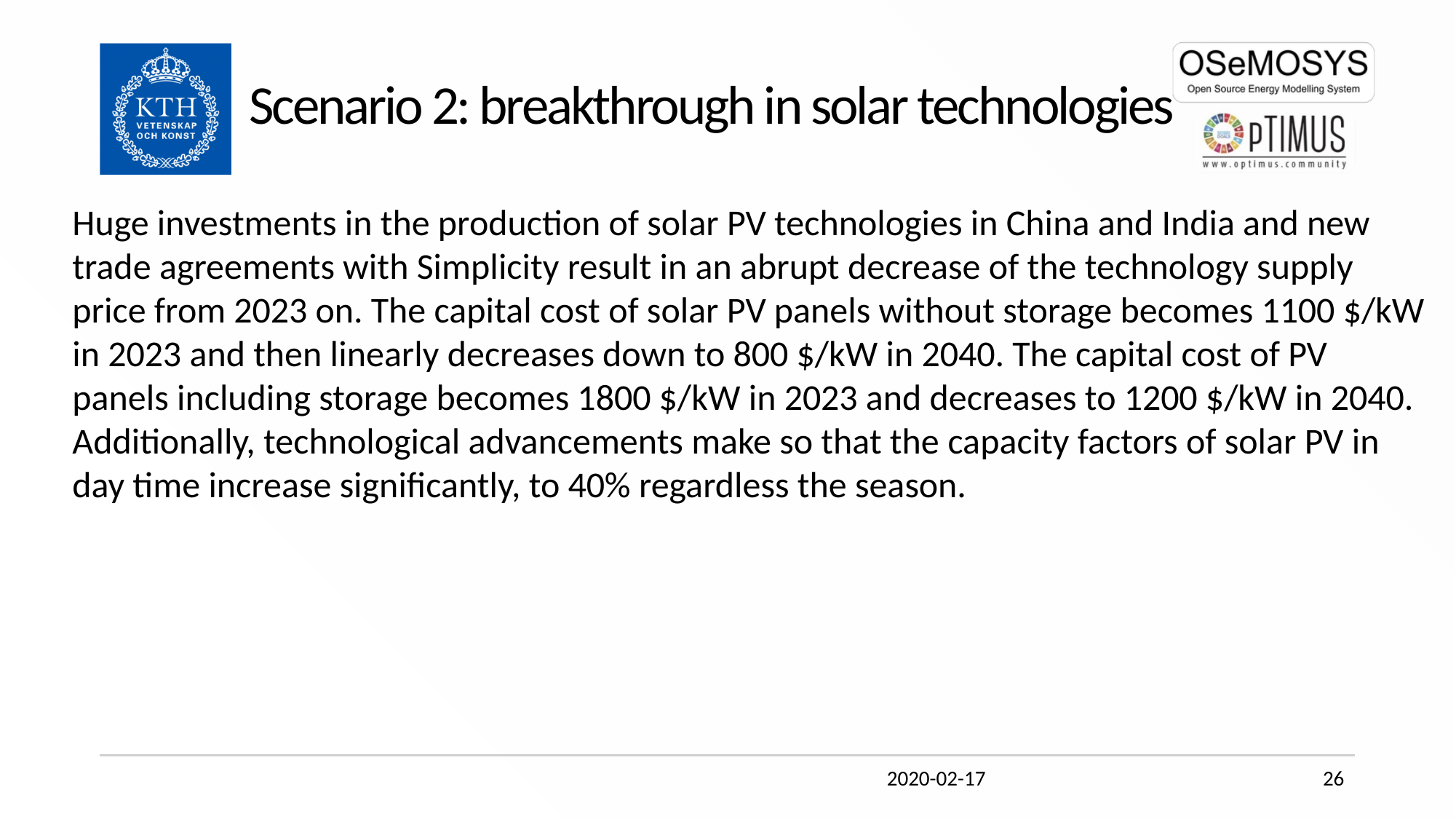

Scenario 2: breakthrough in solar technologies
Huge investments in the production of solar PV technologies in China and India and new trade agreements with Simplicity result in an abrupt decrease of the technology supply price from 2023 on. The capital cost of solar PV panels without storage becomes 1100 $/kW in 2023 and then linearly decreases down to 800 $/kW in 2040. The capital cost of PV panels including storage becomes 1800 $/kW in 2023 and decreases to 1200 $/kW in 2040.
Additionally, technological advancements make so that the capacity factors of solar PV in day time increase significantly, to 40% regardless the season.

2020-02-17
26